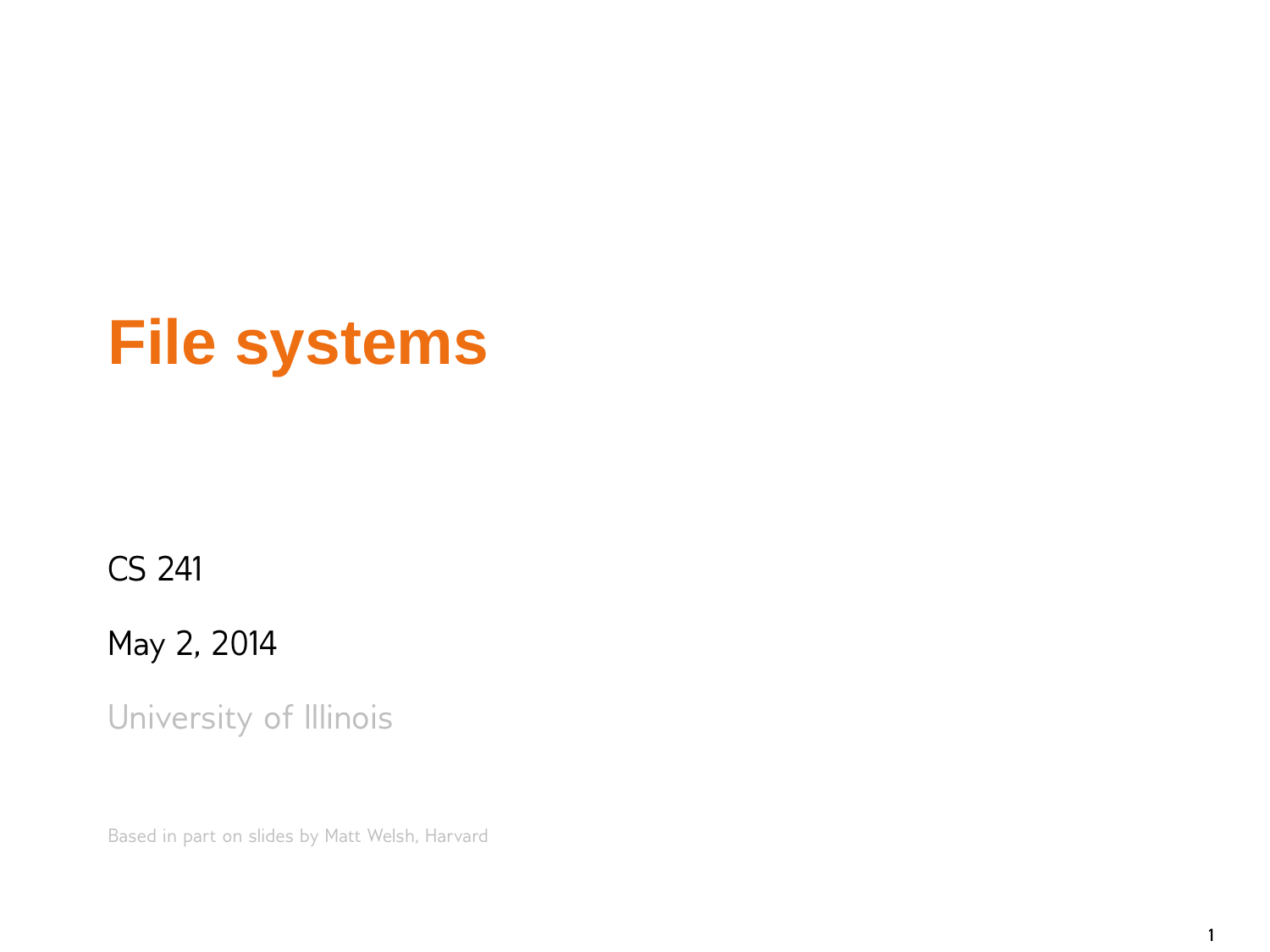

# File systems
CS 241
May 2, 2014
University of Illinois

Based in part on slides by Matt Welsh, Harvard